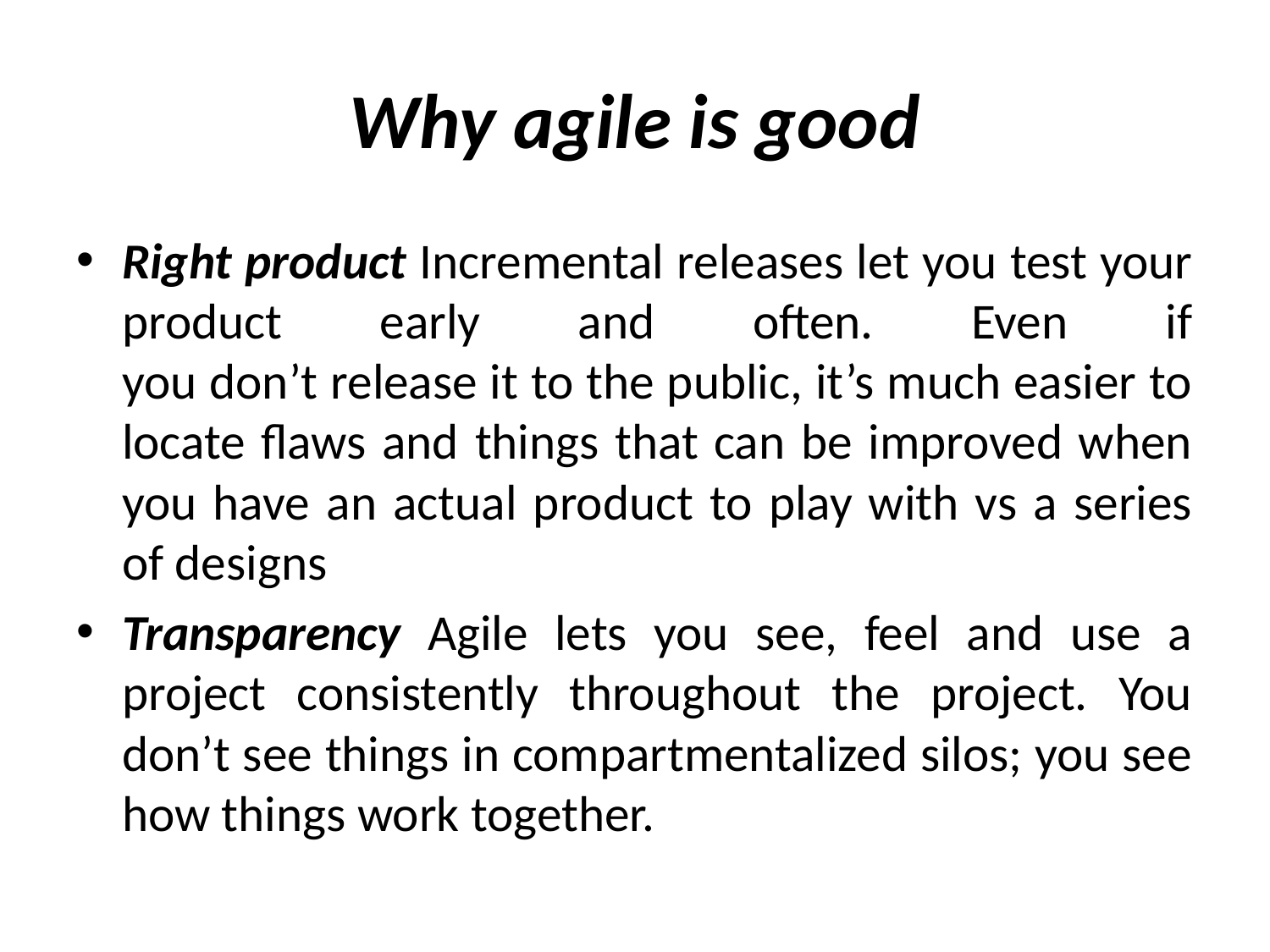

# Why agile is good
Right product Incremental releases let you test your product early and often. Even if
you don’t release it to the public, it’s much easier to locate flaws and things that can be improved when you have an actual product to play with vs a series of designs
Transparency Agile lets you see, feel and use a project consistently throughout the project. You don’t see things in compartmentalized silos; you see how things work together.